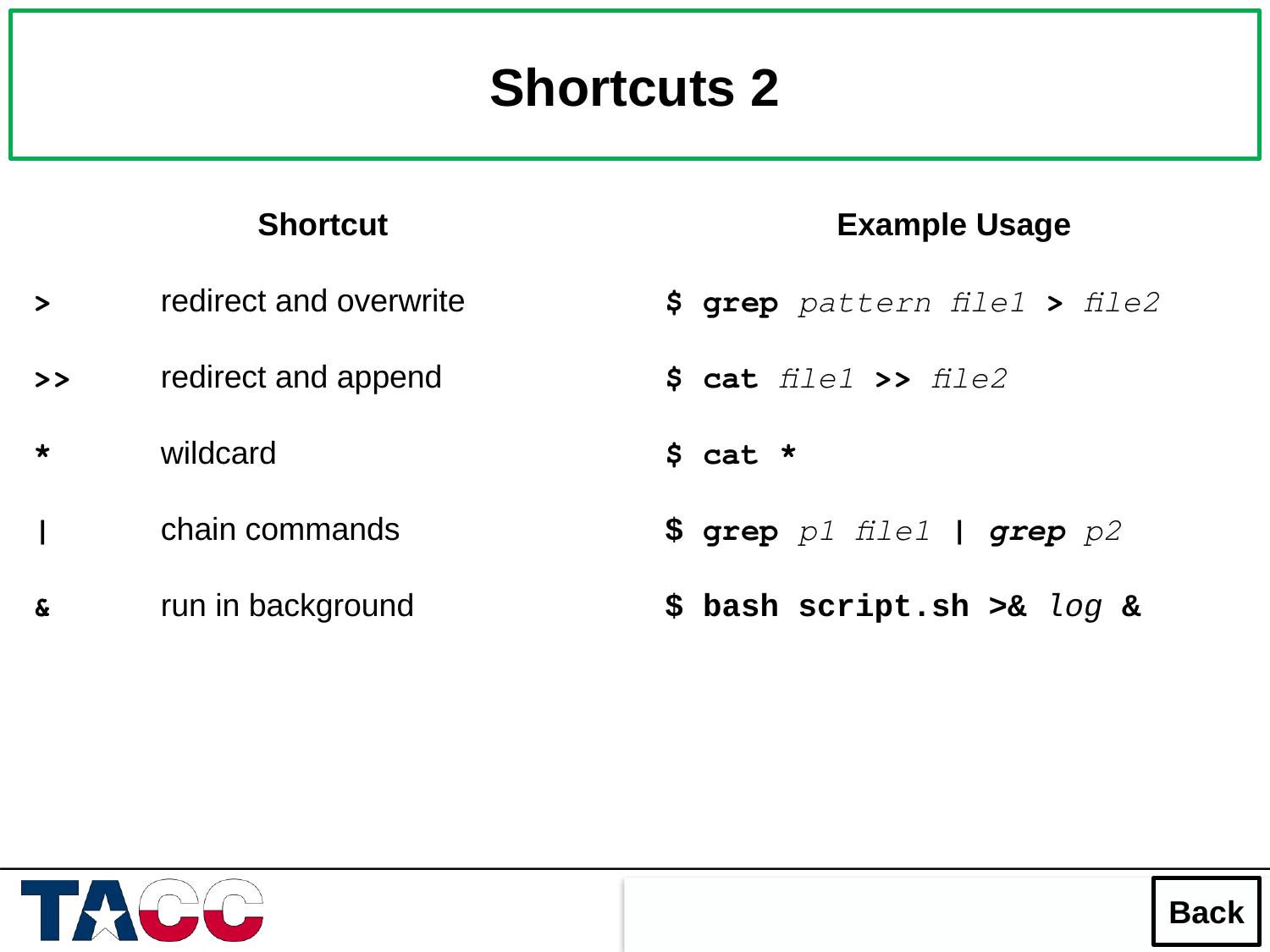

Shortcuts 2
Shortcut

>	redirect and overwrite

>>	redirect and append

*	wildcard

|	chain commands

&	run in background

Example Usage

$ grep pattern file1 > file2

$ cat file1 >> file2

$ cat *

$ grep p1 file1 | grep p2

$ bash script.sh >& log &

Back